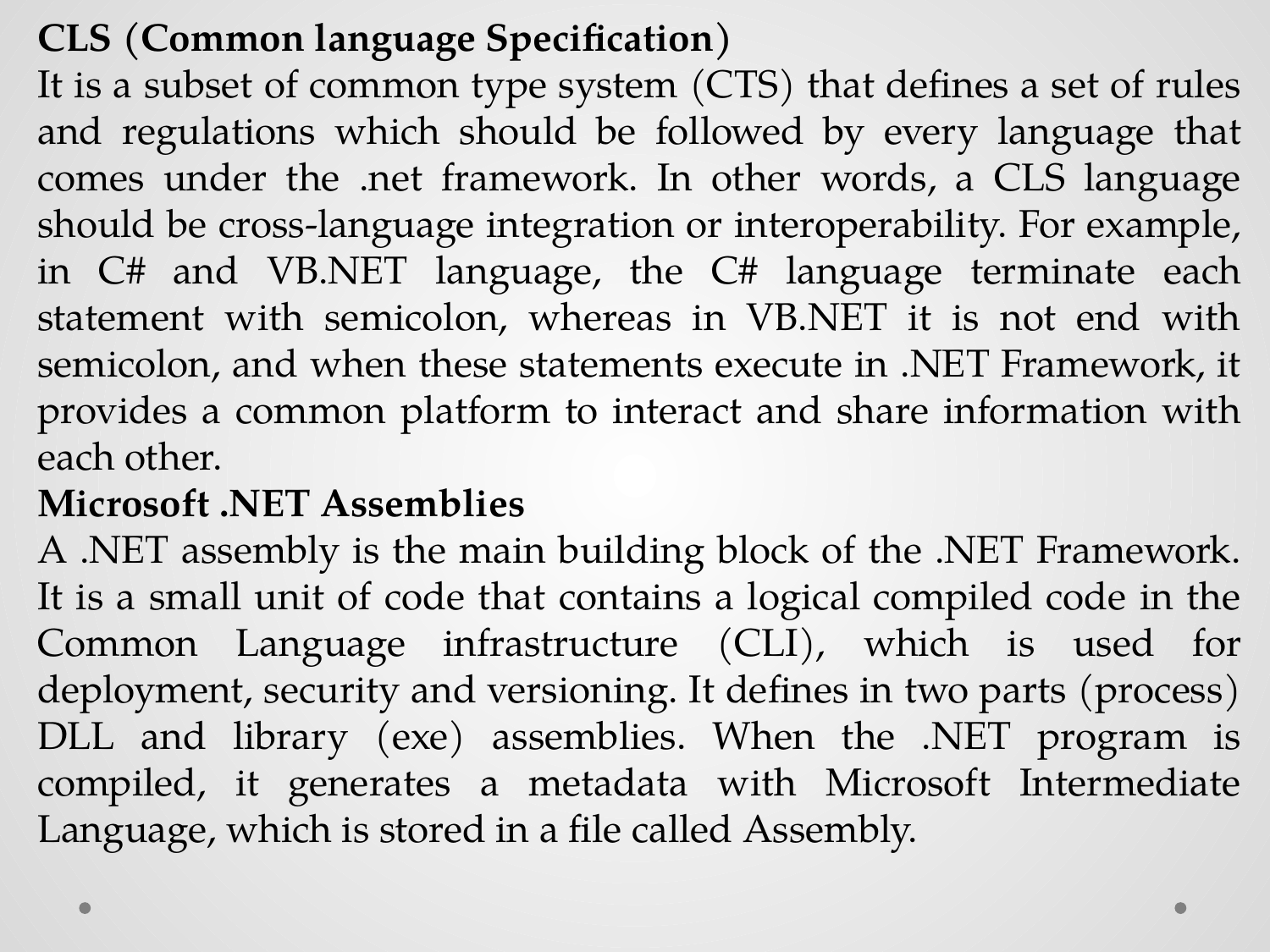

CLS (Common language Specification)
It is a subset of common type system (CTS) that defines a set of rules and regulations which should be followed by every language that comes under the .net framework. In other words, a CLS language should be cross-language integration or interoperability. For example, in C# and VB.NET language, the C# language terminate each statement with semicolon, whereas in VB.NET it is not end with semicolon, and when these statements execute in .NET Framework, it provides a common platform to interact and share information with each other.
Microsoft .NET Assemblies
A .NET assembly is the main building block of the .NET Framework. It is a small unit of code that contains a logical compiled code in the Common Language infrastructure (CLI), which is used for deployment, security and versioning. It defines in two parts (process) DLL and library (exe) assemblies. When the .NET program is compiled, it generates a metadata with Microsoft Intermediate Language, which is stored in a file called Assembly.